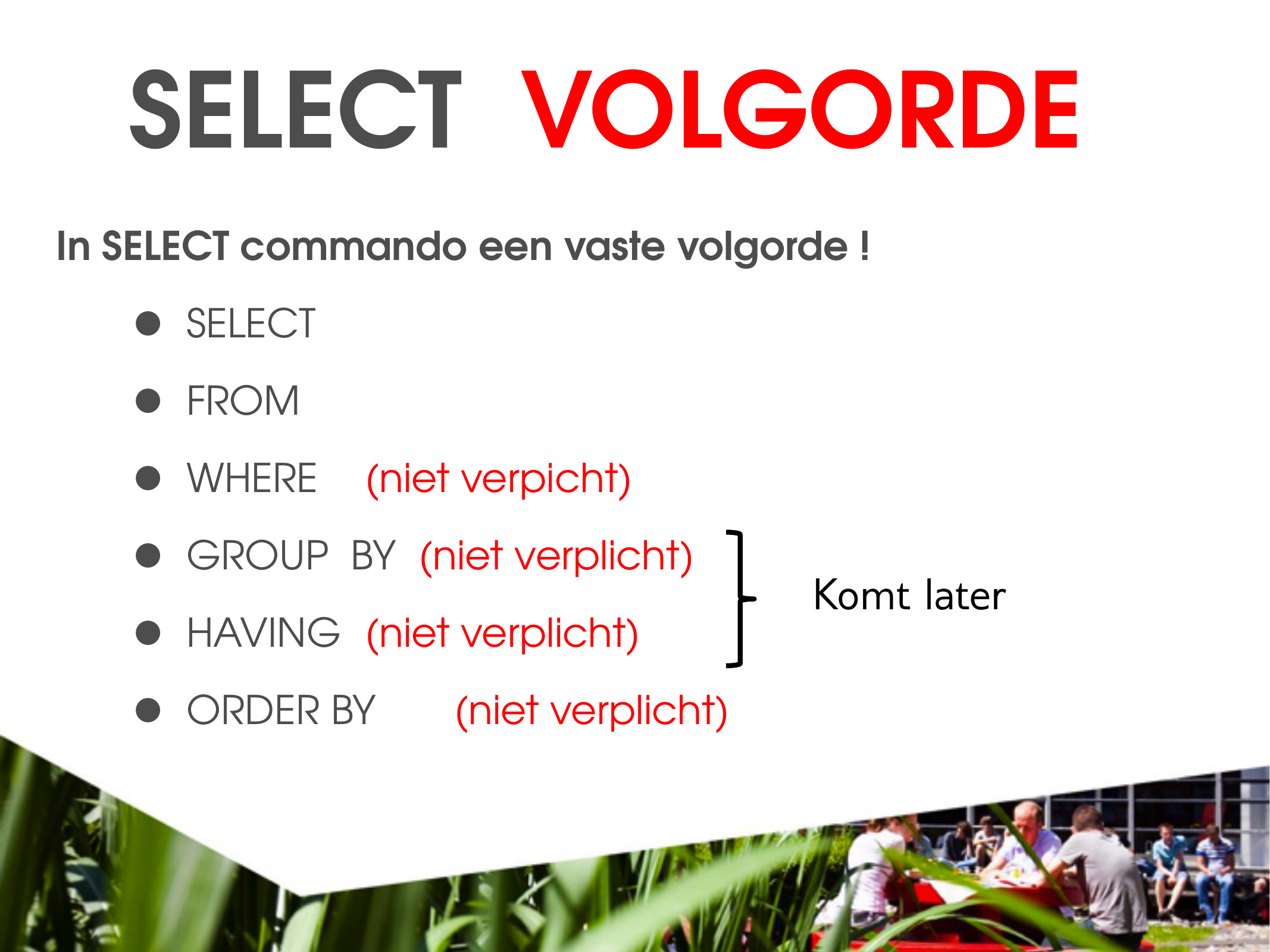

SELECT  VOLGORDE
In SELECT commando een vaste volgorde !
SELECT
FROM
WHERE 	(niet verpicht)
GROUP  BY  (niet verplicht)
HAVING	(niet verplicht)
ORDER BY	(niet verplicht)

 Komt later